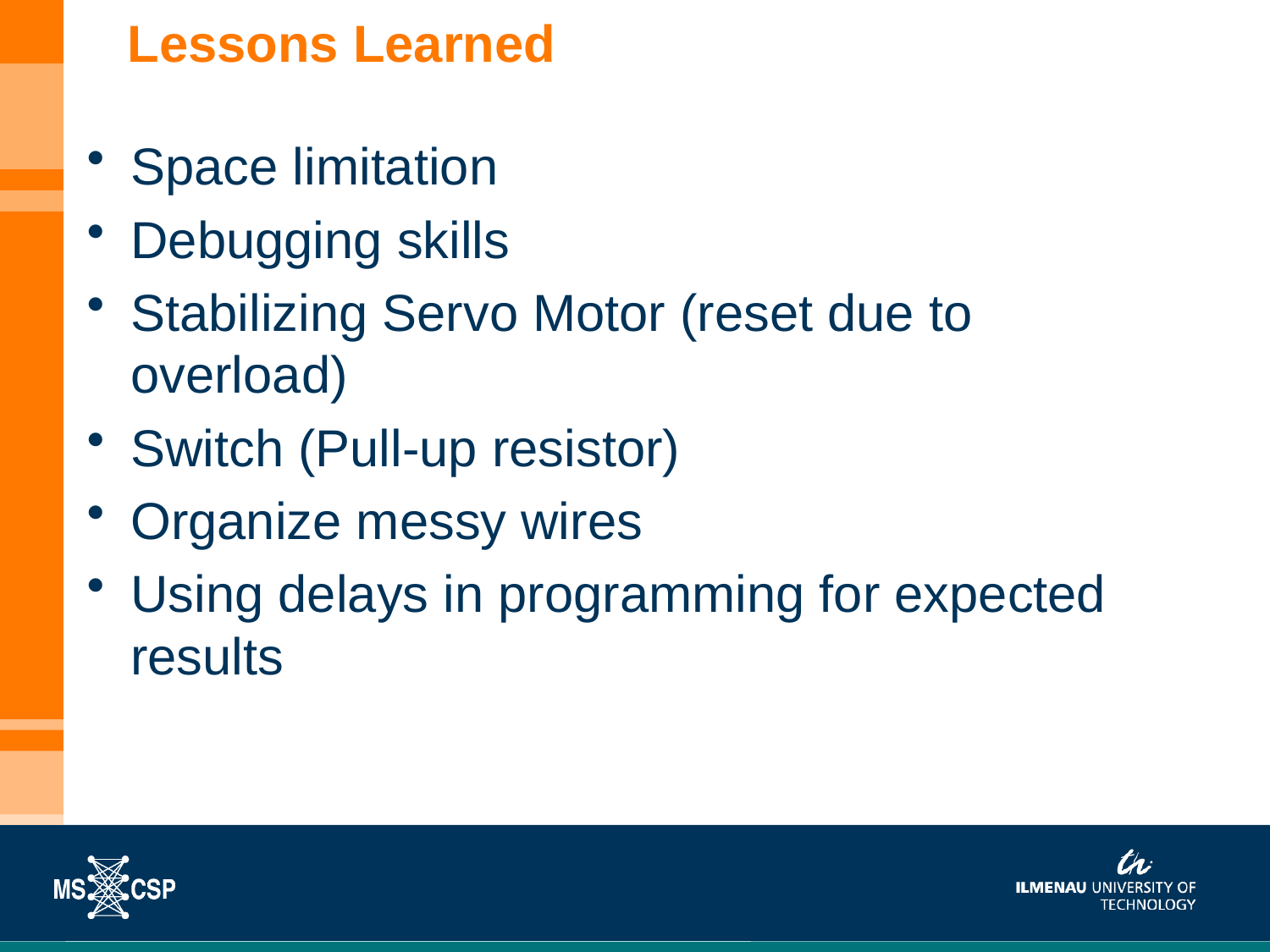

# Lessons Learned
Space limitation
Debugging skills
Stabilizing Servo Motor (reset due to overload)
Switch (Pull-up resistor)
Organize messy wires
Using delays in programming for expected results